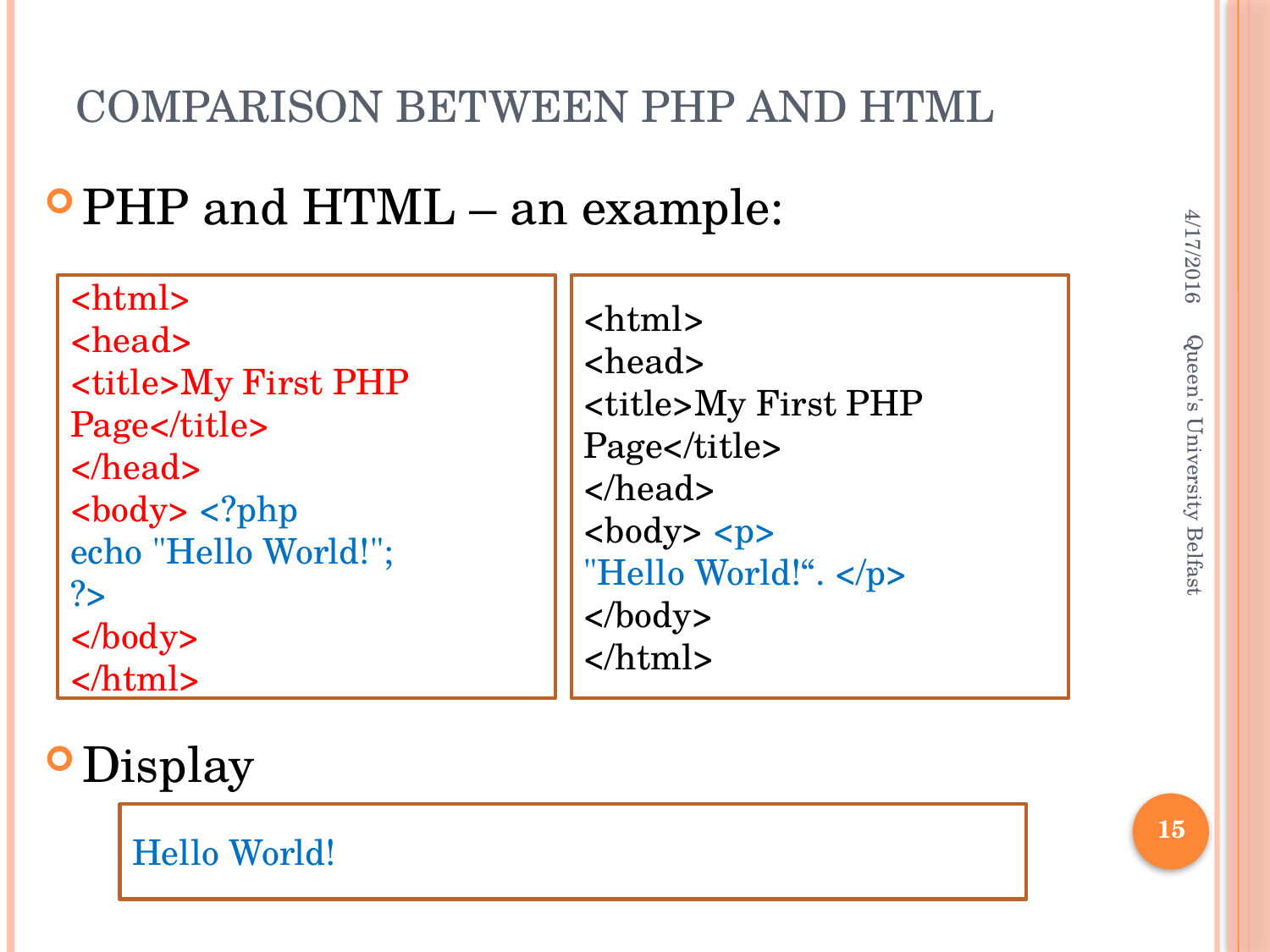

# Comparison between PHP and HTML
4/17/2016
PHP and HTML – an example:

Display

<html>
<head>
<title>My First PHP Page</title>
</head>
<body> <?php
echo "Hello World!";
?>
</body>
</html>
<html>
<head>
<title>My First PHP Page</title>
</head>
<body> <p>
"Hello World!“. </p>
</body>
</html>
Queen's University Belfast
15
Hello World!